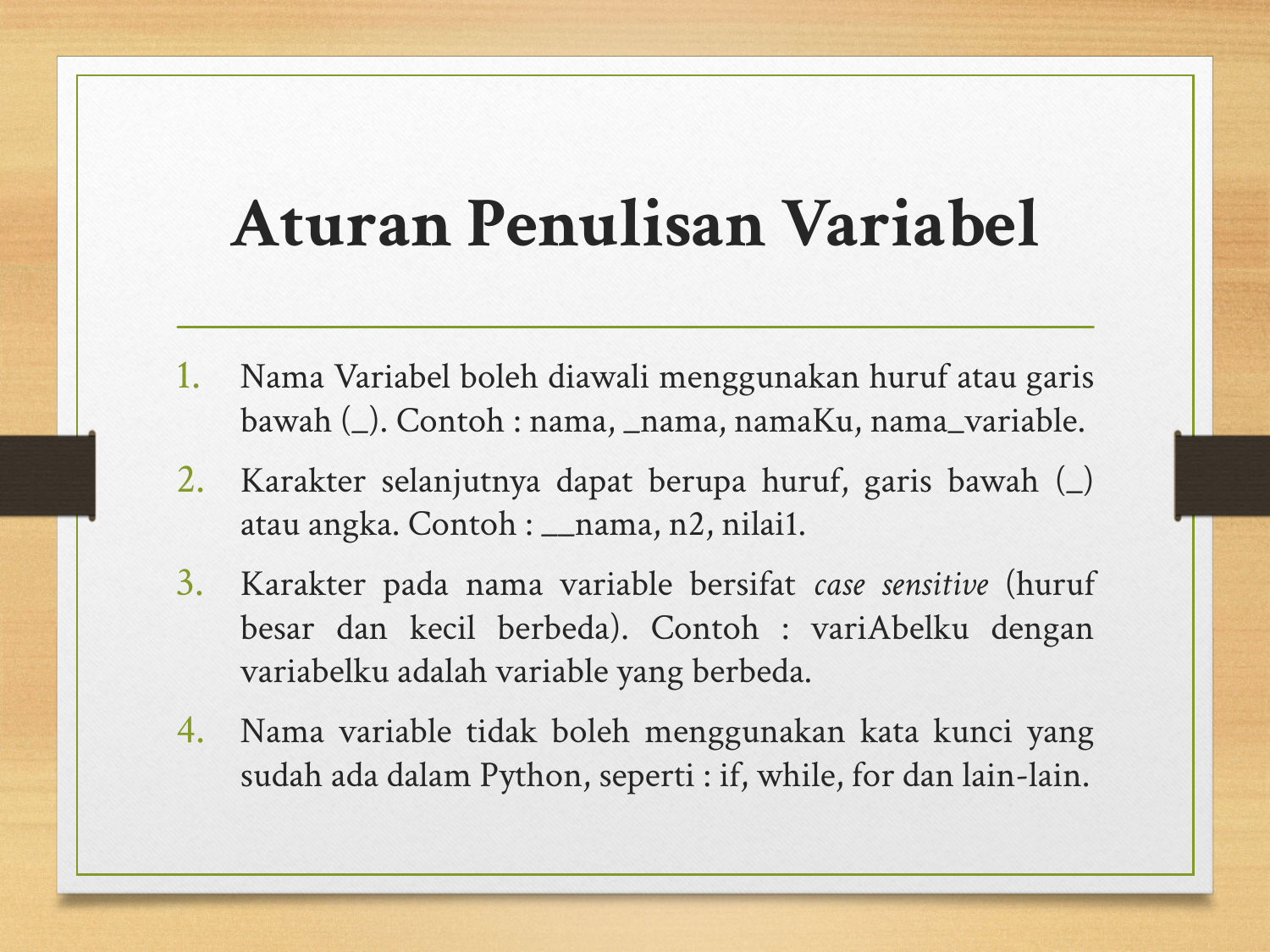

# Aturan Penulisan Variabel
Nama Variabel boleh diawali menggunakan huruf atau garis bawah (_). Contoh : nama, _nama, namaKu, nama_variable.
Karakter selanjutnya dapat berupa huruf, garis bawah (_) atau angka. Contoh : __nama, n2, nilai1.
Karakter pada nama variable bersifat case sensitive (huruf besar dan kecil berbeda). Contoh : variAbelku dengan variabelku adalah variable yang berbeda.
Nama variable tidak boleh menggunakan kata kunci yang sudah ada dalam Python, seperti : if, while, for dan lain-lain.